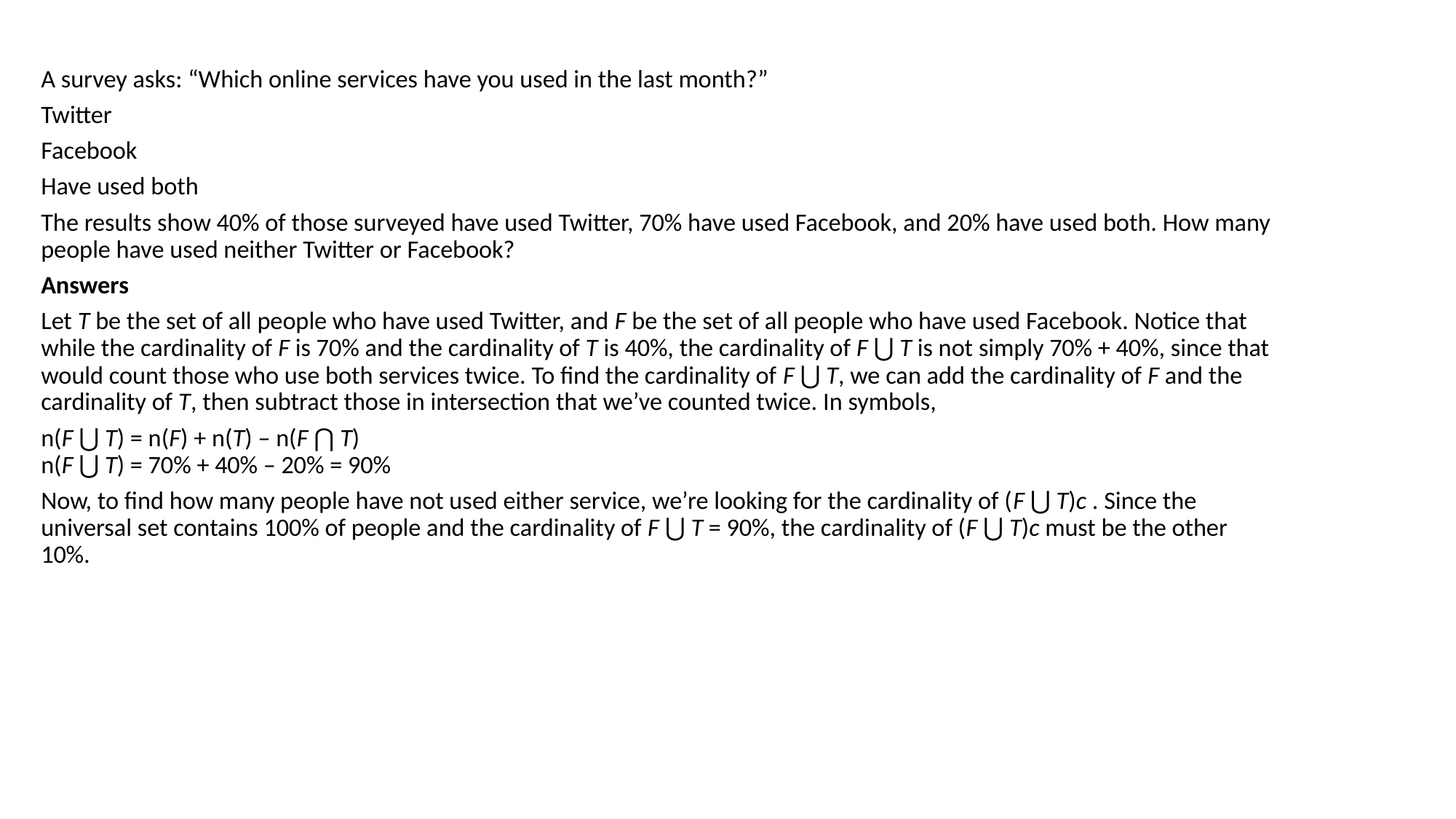

#
A survey asks: “Which online services have you used in the last month?”
Twitter
Facebook
Have used both
The results show 40% of those surveyed have used Twitter, 70% have used Facebook, and 20% have used both. How many people have used neither Twitter or Facebook?
Answers
Let T be the set of all people who have used Twitter, and F be the set of all people who have used Facebook. Notice that while the cardinality of F is 70% and the cardinality of T is 40%, the cardinality of F ⋃ T is not simply 70% + 40%, since that would count those who use both services twice. To find the cardinality of F ⋃ T, we can add the cardinality of F and the cardinality of T, then subtract those in intersection that we’ve counted twice. In symbols,
n(F ⋃ T) = n(F) + n(T) – n(F ⋂ T)
n(F ⋃ T) = 70% + 40% – 20% = 90%
Now, to find how many people have not used either service, we’re looking for the cardinality of (F ⋃ T)c . Since the universal set contains 100% of people and the cardinality of F ⋃ T = 90%, the cardinality of (F ⋃ T)c must be the other 10%.